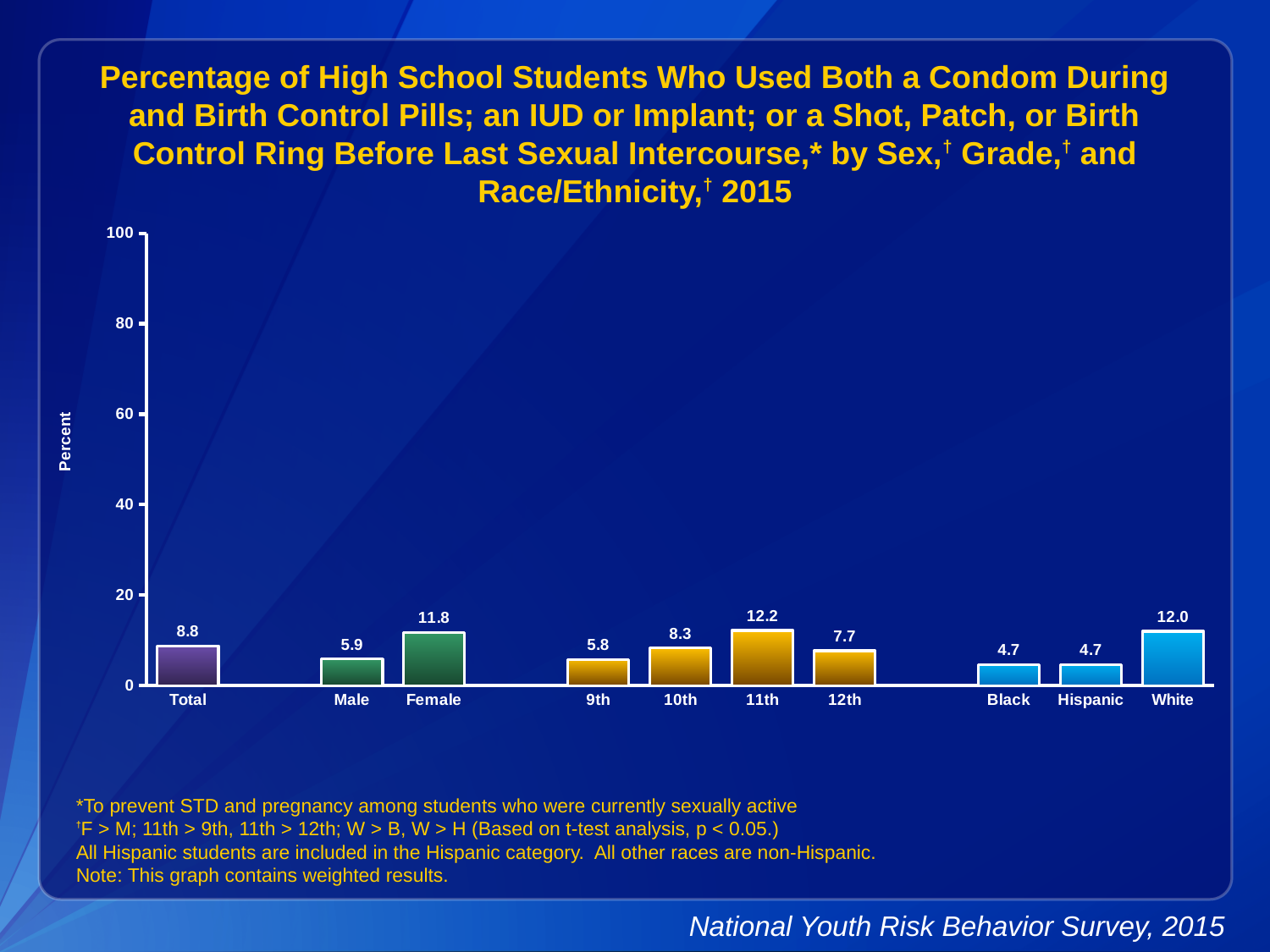

Percentage of High School Students Who Used Both a Condom During and Birth Control Pills; an IUD or Implant; or a Shot, Patch, or Birth Control Ring Before Last Sexual Intercourse,* by Sex,† Grade,† and Race/Ethnicity,† 2015

### Chart

| Category | Series 1 |
|---|---|
| Total | 8.8 |
|  | None |
| Male | 5.9 |
| Female | 11.8 |
|  | None |
| 9th | 5.8 |
| 10th | 8.3 |
| 11th | 12.2 |
| 12th | 7.7 |
|  | None |
| Black | 4.7 |
| Hispanic | 4.7 |
| White | 12.0 |
*To prevent STD and pregnancy among students who were currently sexually active
†F > M; 11th > 9th, 11th > 12th; W > B, W > H (Based on t-test analysis, p < 0.05.)
All Hispanic students are included in the Hispanic category.  All other races are non-Hispanic.
Note: This graph contains weighted results.
National Youth Risk Behavior Survey, 2015